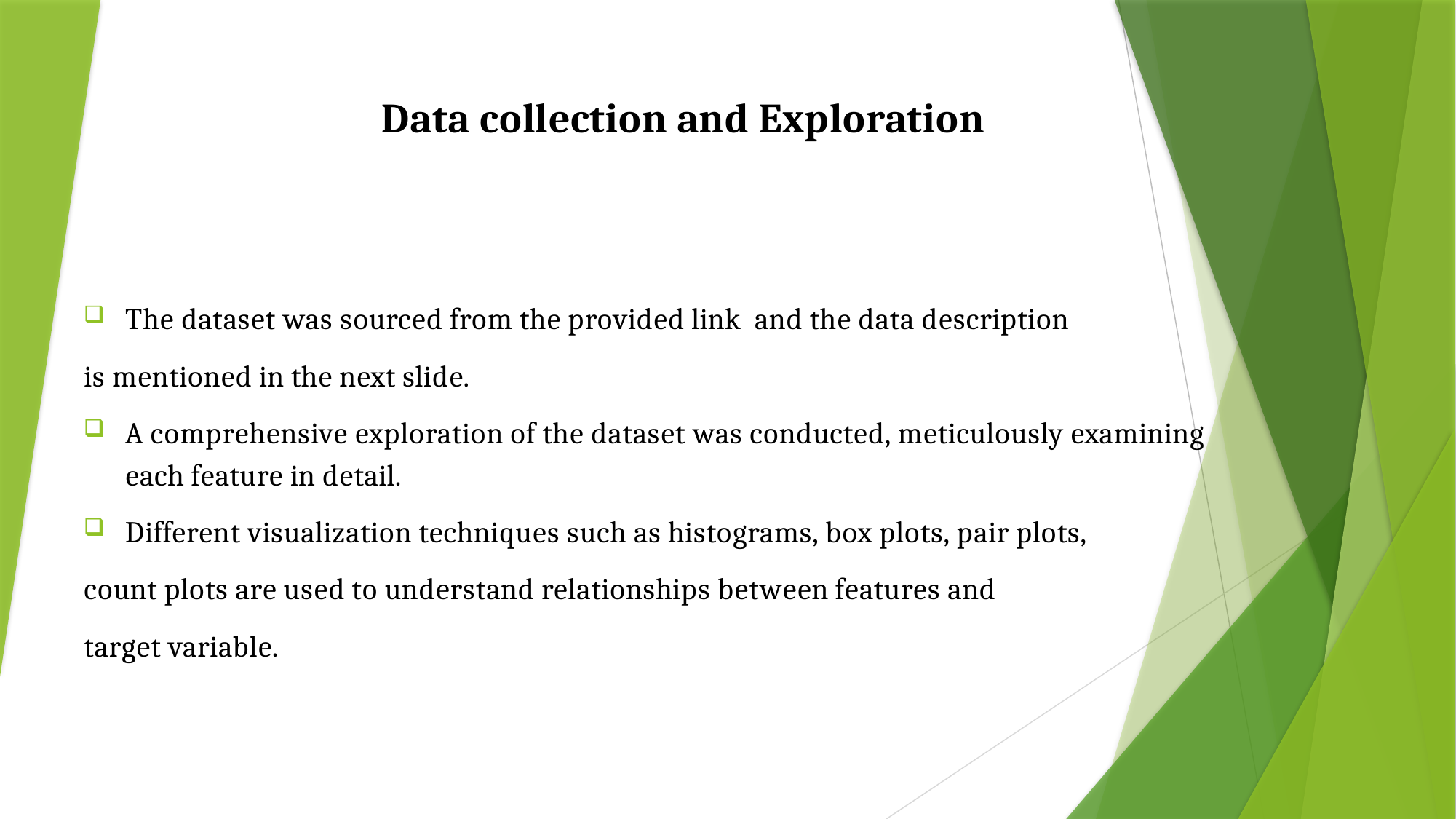

# Data collection and Exploration Data collection and Exploration

The dataset was sourced from the provided link  and the data description
is mentioned in the next slide.
A comprehensive exploration of the dataset was conducted, meticulously examining each feature in detail.
Different visualization techniques such as histograms, box plots, pair plots,
count plots are used to understand relationships between features and
target variable.